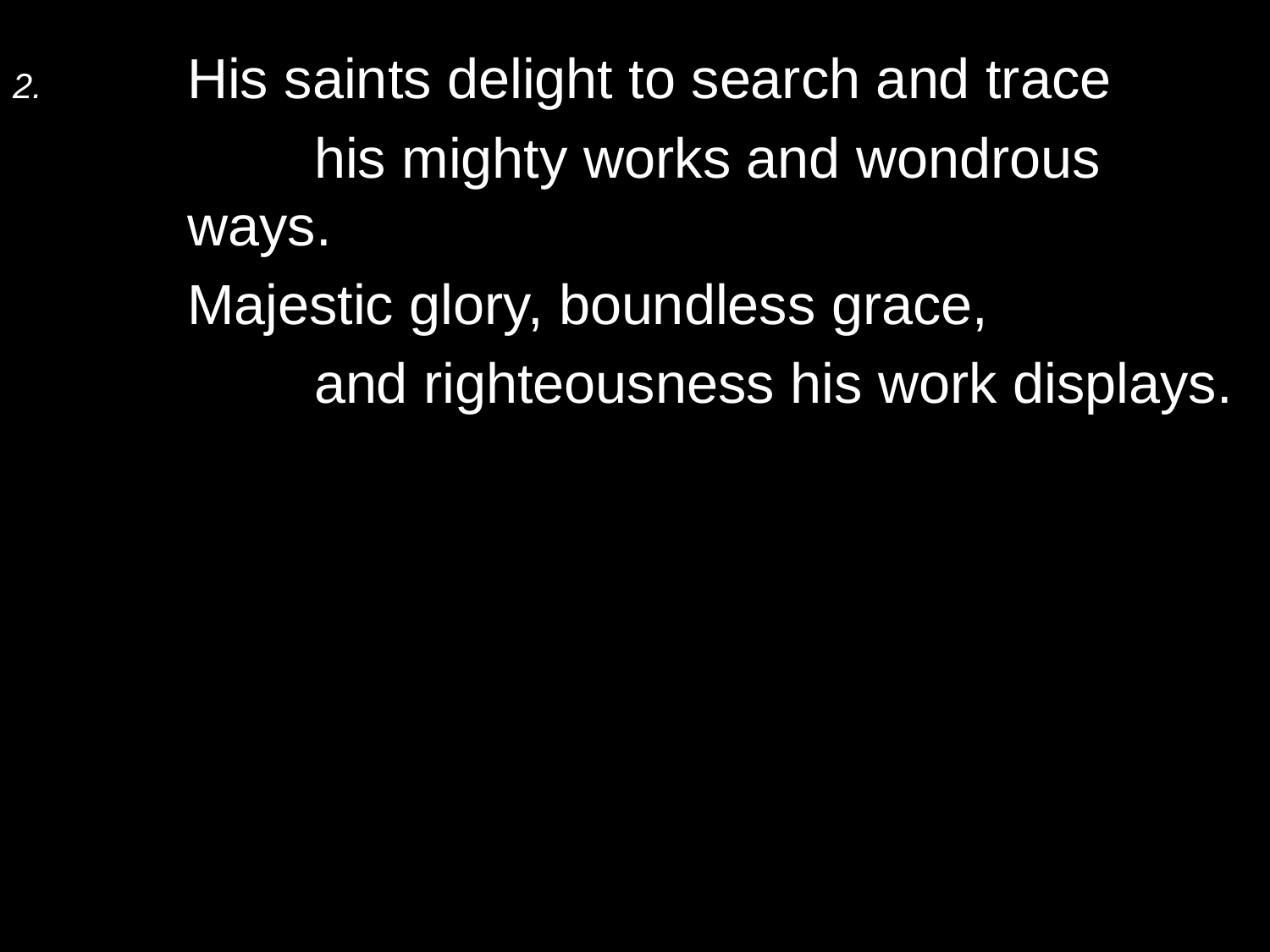

2.	His saints delight to search and trace
		his mighty works and wondrous ways.
	Majestic glory, boundless grace,
		and righteousness his work displays.